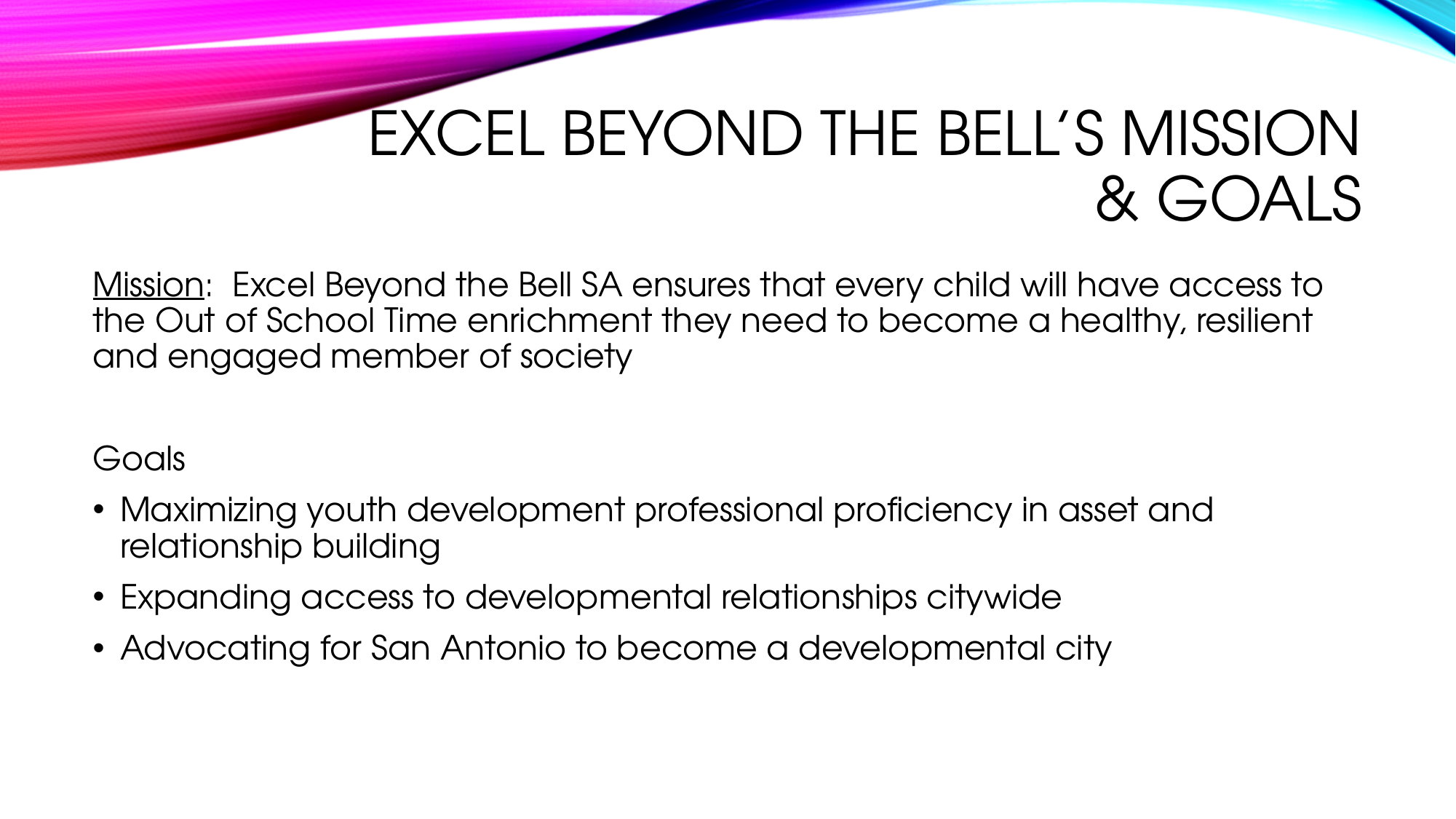

# Excel Beyond the Bell’s Mission & Goals
Mission:  Excel Beyond the Bell SA ensures that every child will have access to the Out of School Time enrichment they need to become a healthy, resilient and engaged member of society

Goals
Maximizing youth development professional proficiency in asset and relationship building
Expanding access to developmental relationships citywide
Advocating for San Antonio to become a developmental city